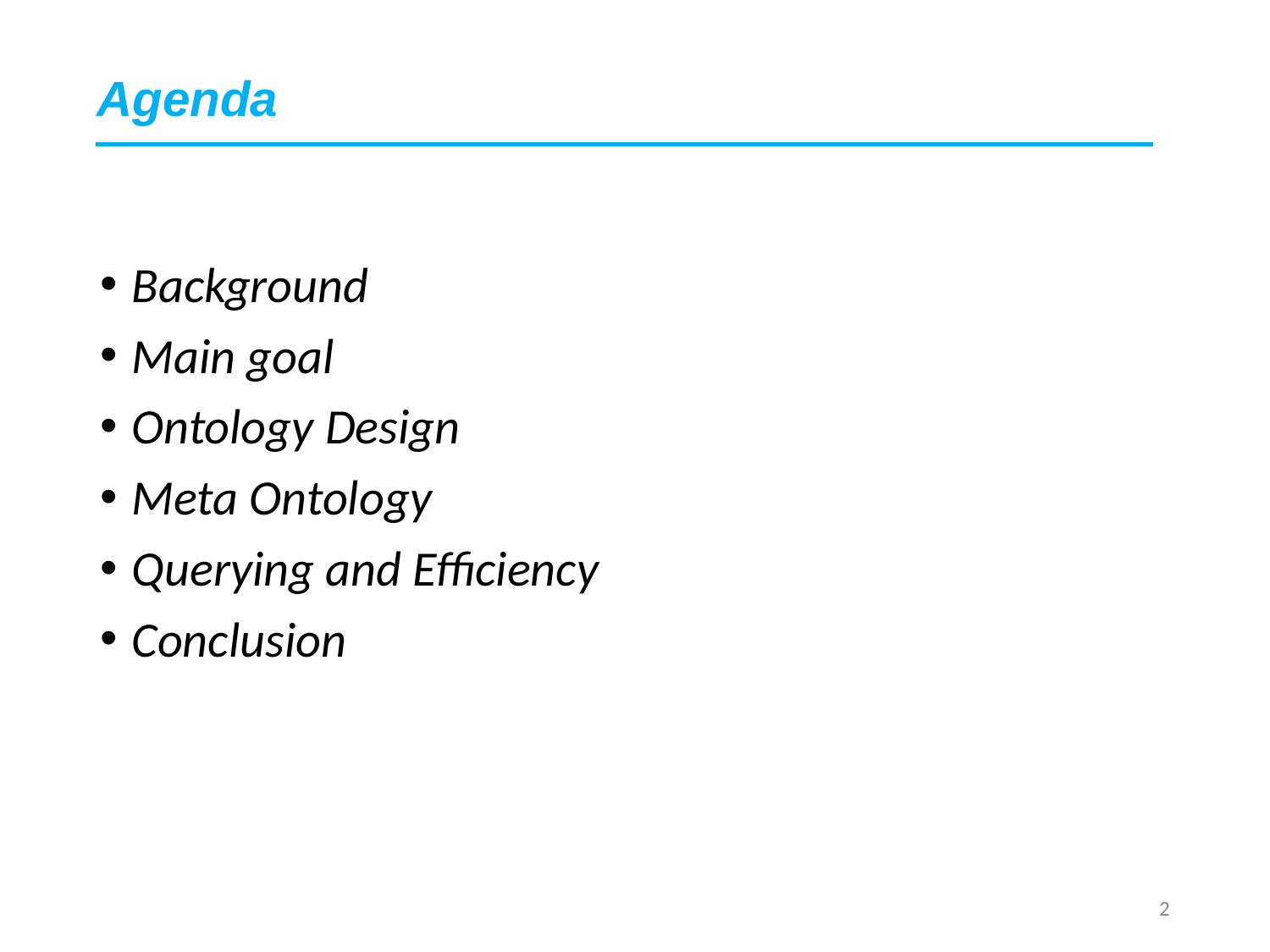

Agenda
Background
Main goal
Ontology Design
Meta Ontology
Querying and Efficiency
Conclusion
2